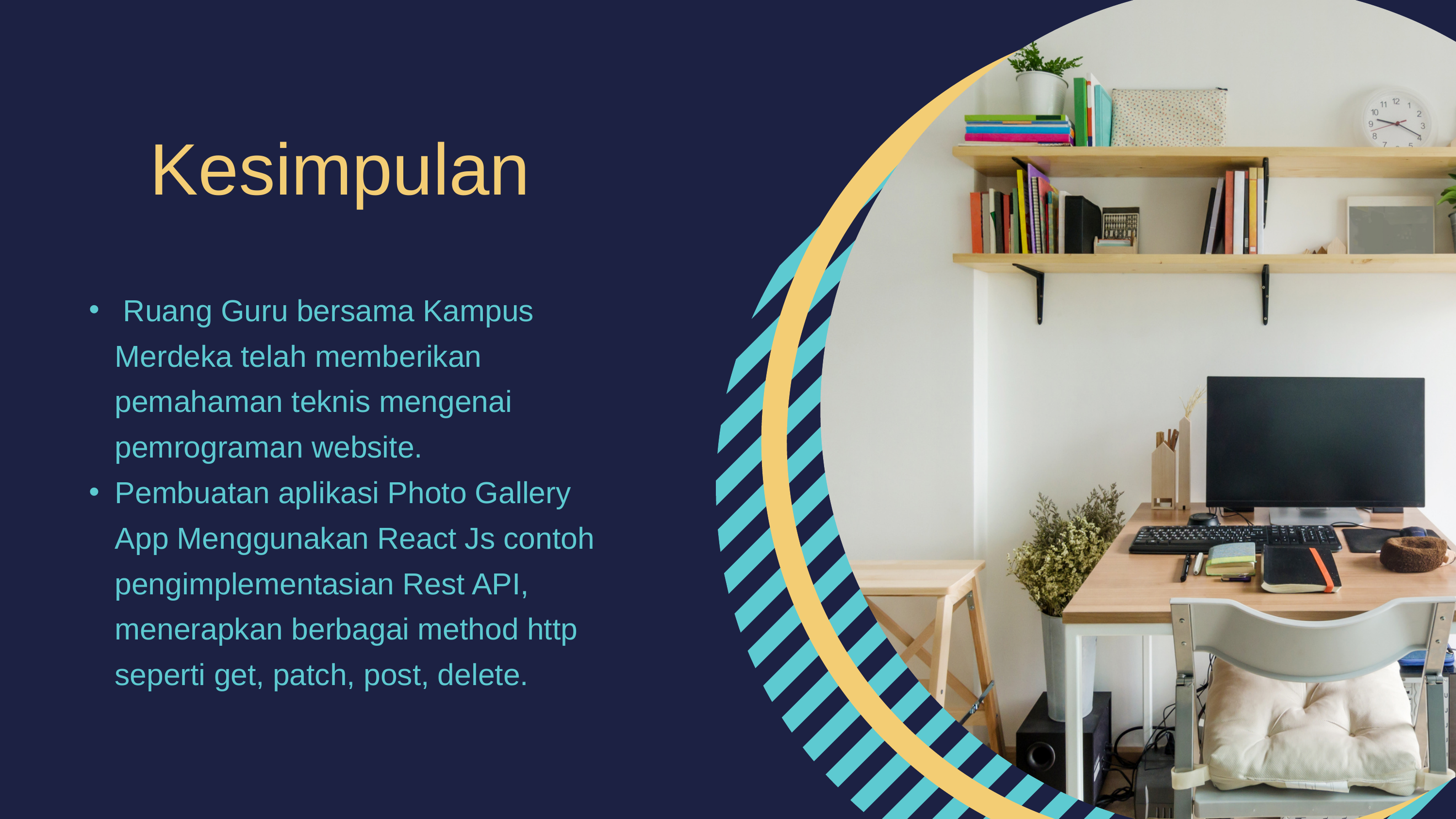

Kesimpulan
 Ruang Guru bersama Kampus Merdeka telah memberikan pemahaman teknis mengenai pemrograman website.
Pembuatan aplikasi Photo Gallery App Menggunakan React Js contoh pengimplementasian Rest API, menerapkan berbagai method http seperti get, patch, post, delete.